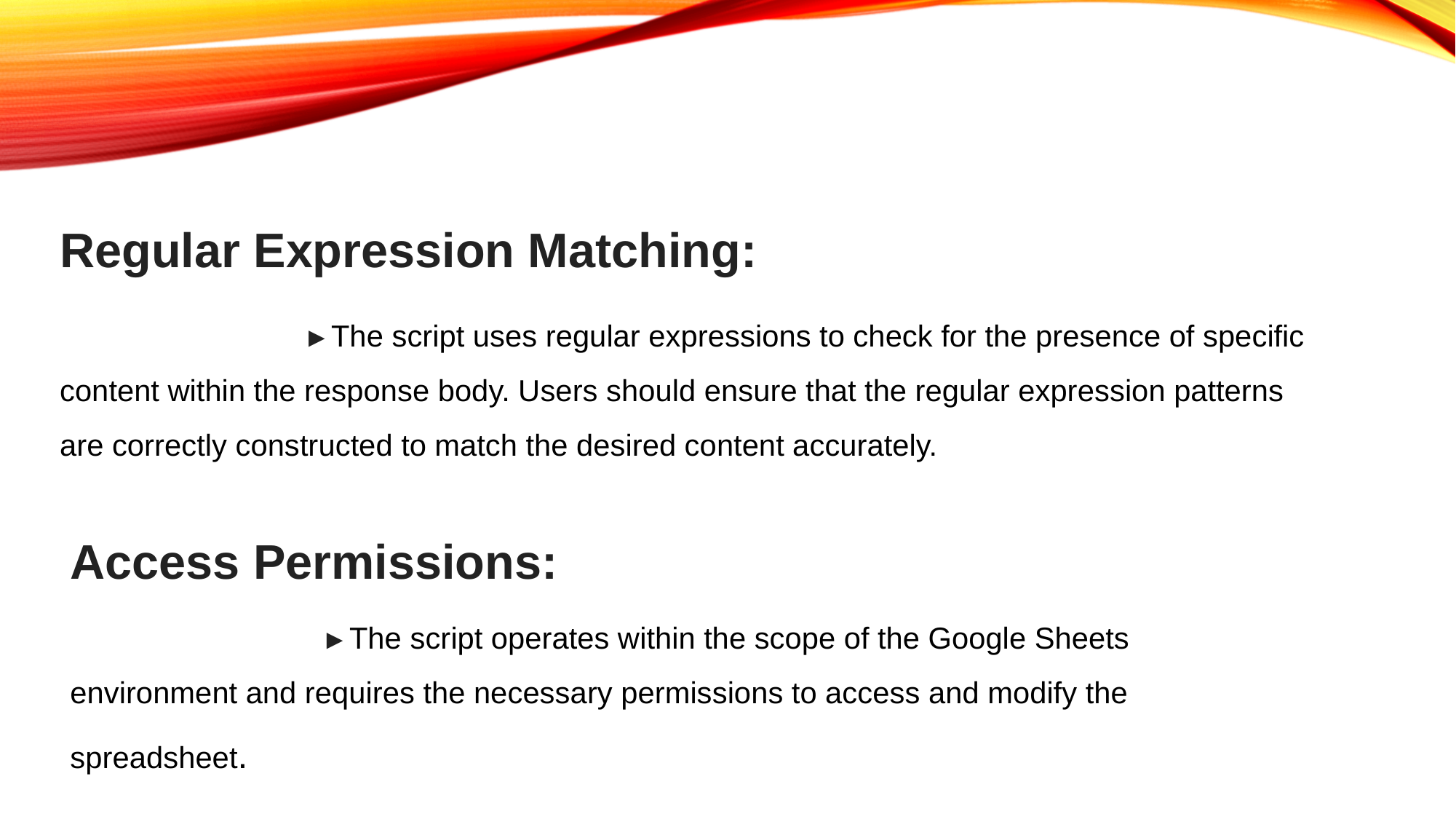

Regular Expression Matching:
                                ►The script uses regular expressions to check for the presence of specific content within the response body. Users should ensure that the regular expression patterns are correctly constructed to match the desired content accurately.
Access Permissions:
                                 ►The script operates within the scope of the Google Sheets environment and requires the necessary permissions to access and modify the spreadsheet.